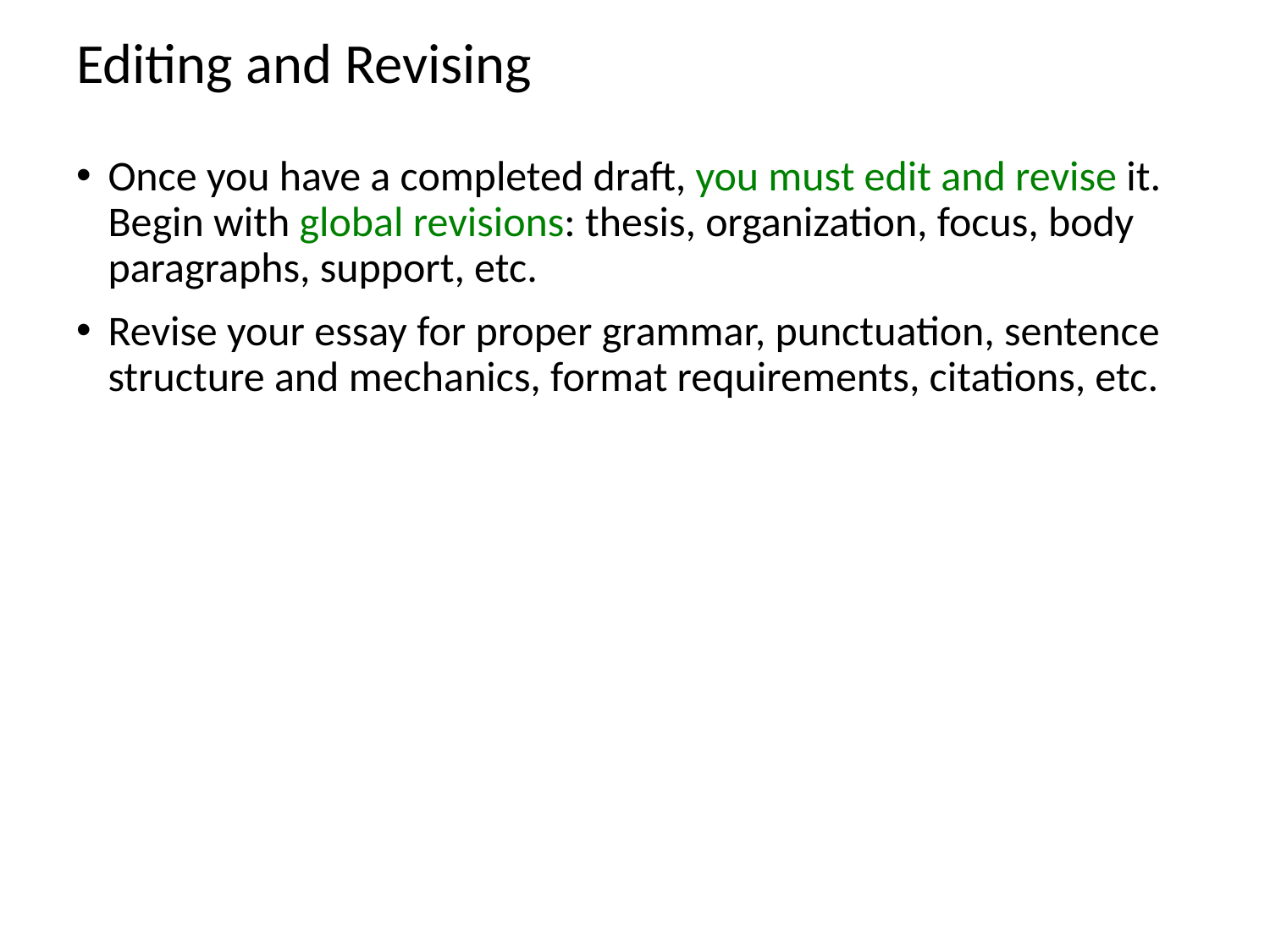

# Editing and Revising
Once you have a completed draft, you must edit and revise it. Begin with global revisions: thesis, organization, focus, body paragraphs, support, etc.
Revise your essay for proper grammar, punctuation, sentence structure and mechanics, format requirements, citations, etc.